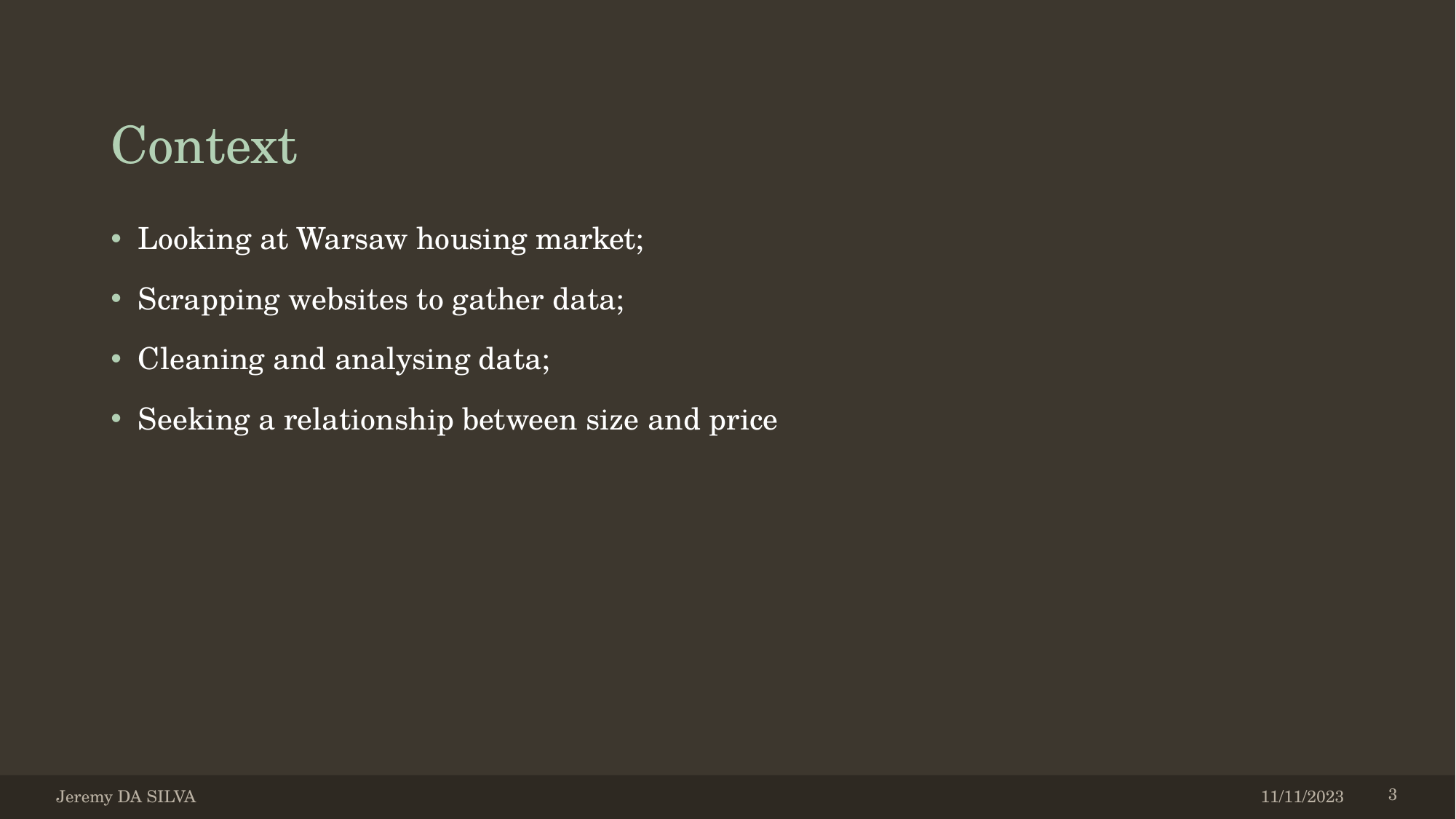

# Context
Looking at Warsaw housing market;
Scrapping websites to gather data;
Cleaning and analysing data;
Seeking a relationship between size and price
Jeremy DA SILVA
11/11/2023
3